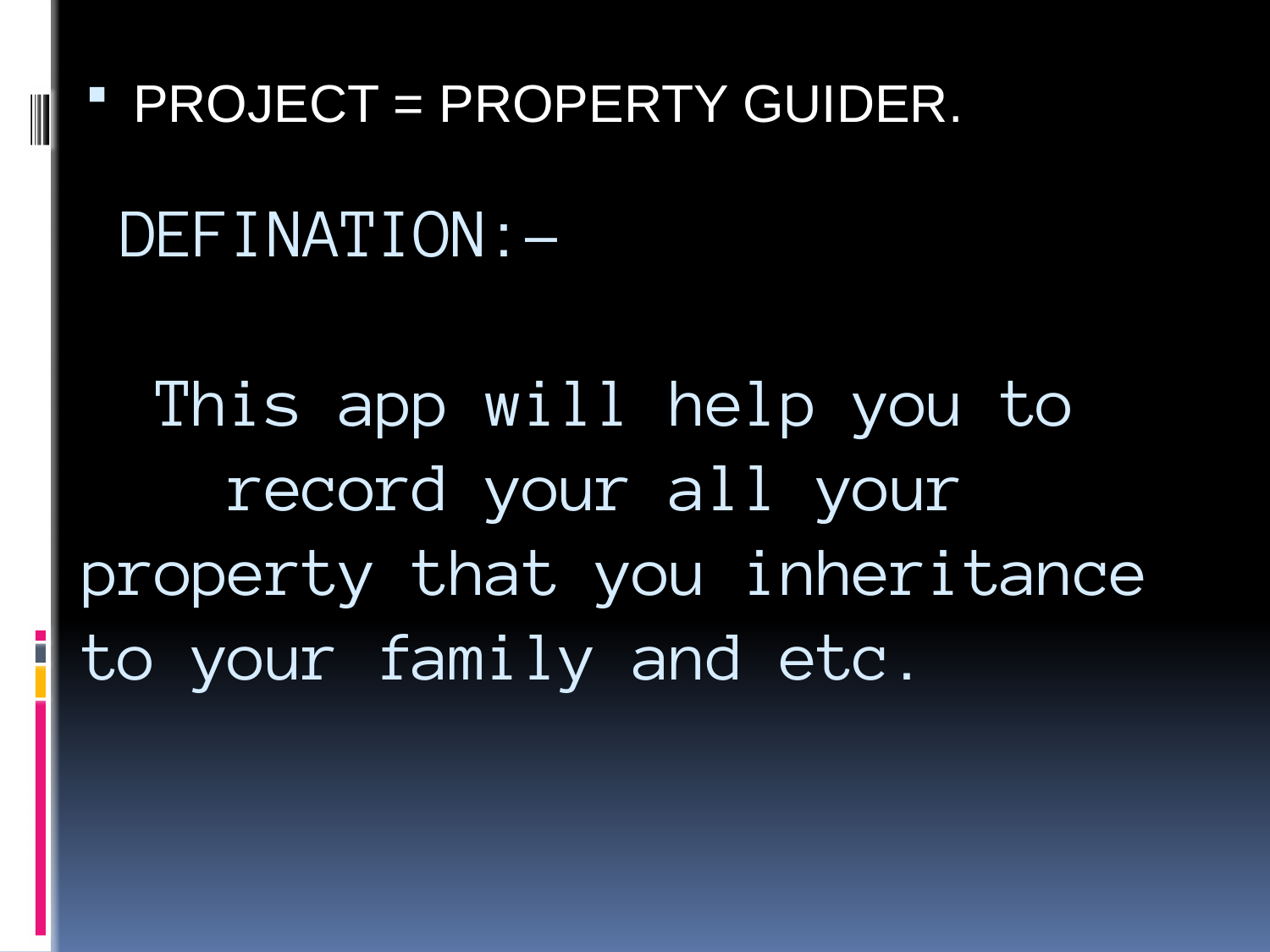

PROJECT = PROPERTY GUIDER.

# DEFINATION:- This app will help you to        record your all your property that you inheritance to your family and etc.